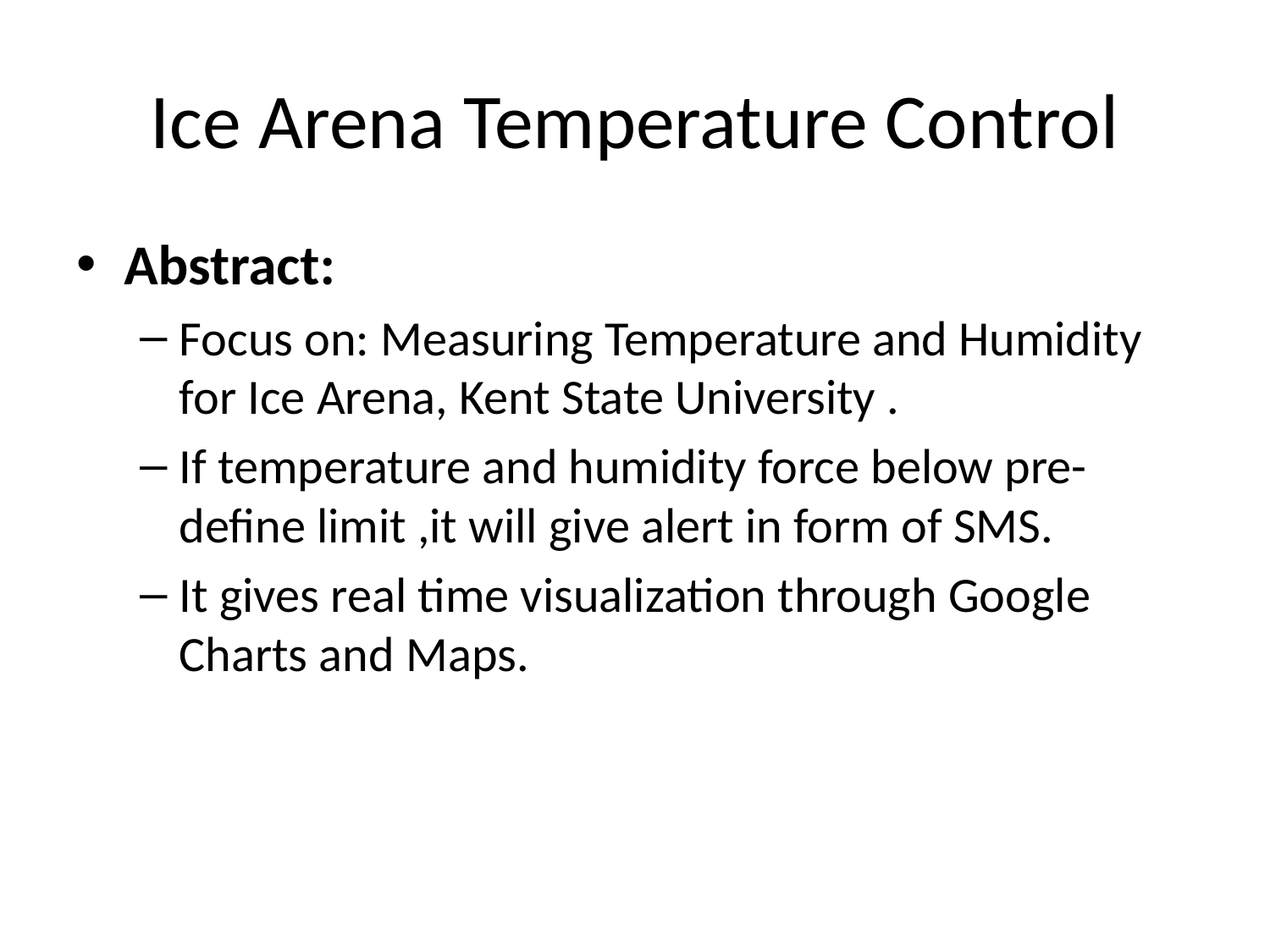

# Ice Arena Temperature Control
Abstract:
Focus on: Measuring Temperature and Humidity for Ice Arena, Kent State University .
If temperature and humidity force below pre-define limit ,it will give alert in form of SMS.
It gives real time visualization through Google Charts and Maps.